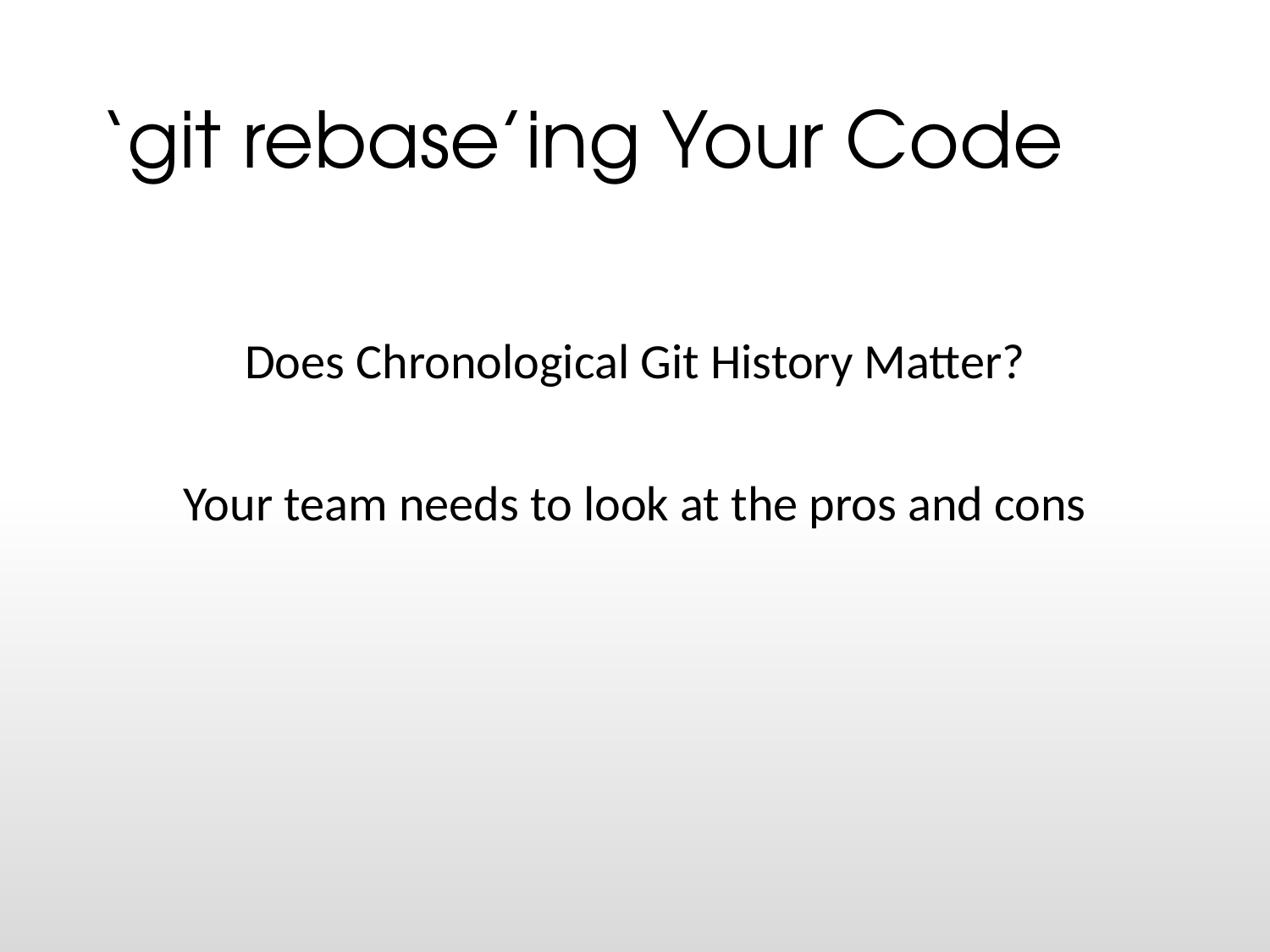

# ‘git rebase’ing Your Code

Does Chronological Git History Matter?

Your team needs to look at the pros and cons